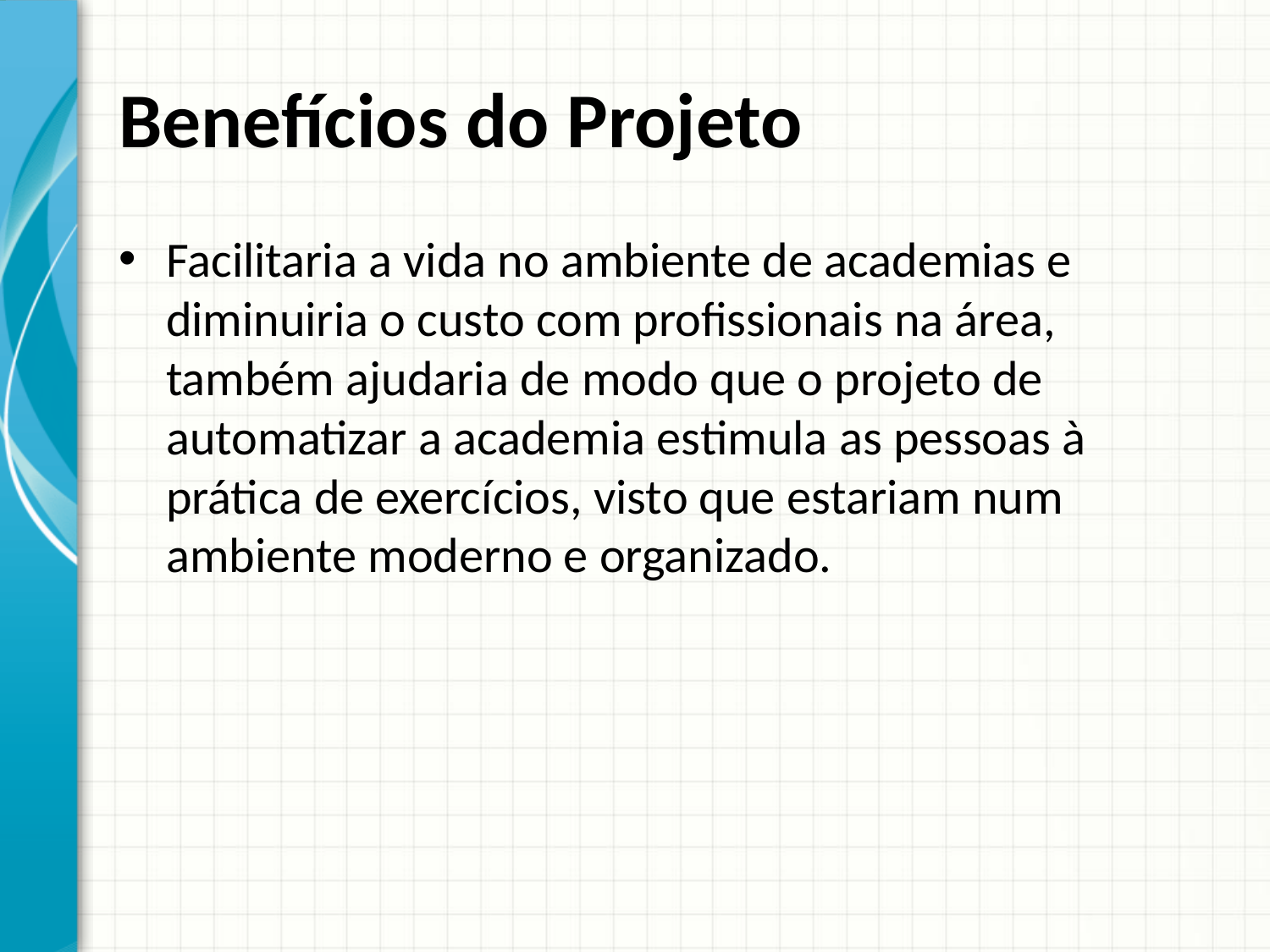

# Benefícios do Projeto
Facilitaria a vida no ambiente de academias e diminuiria o custo com profissionais na área, também ajudaria de modo que o projeto de automatizar a academia estimula as pessoas à prática de exercícios, visto que estariam num ambiente moderno e organizado.